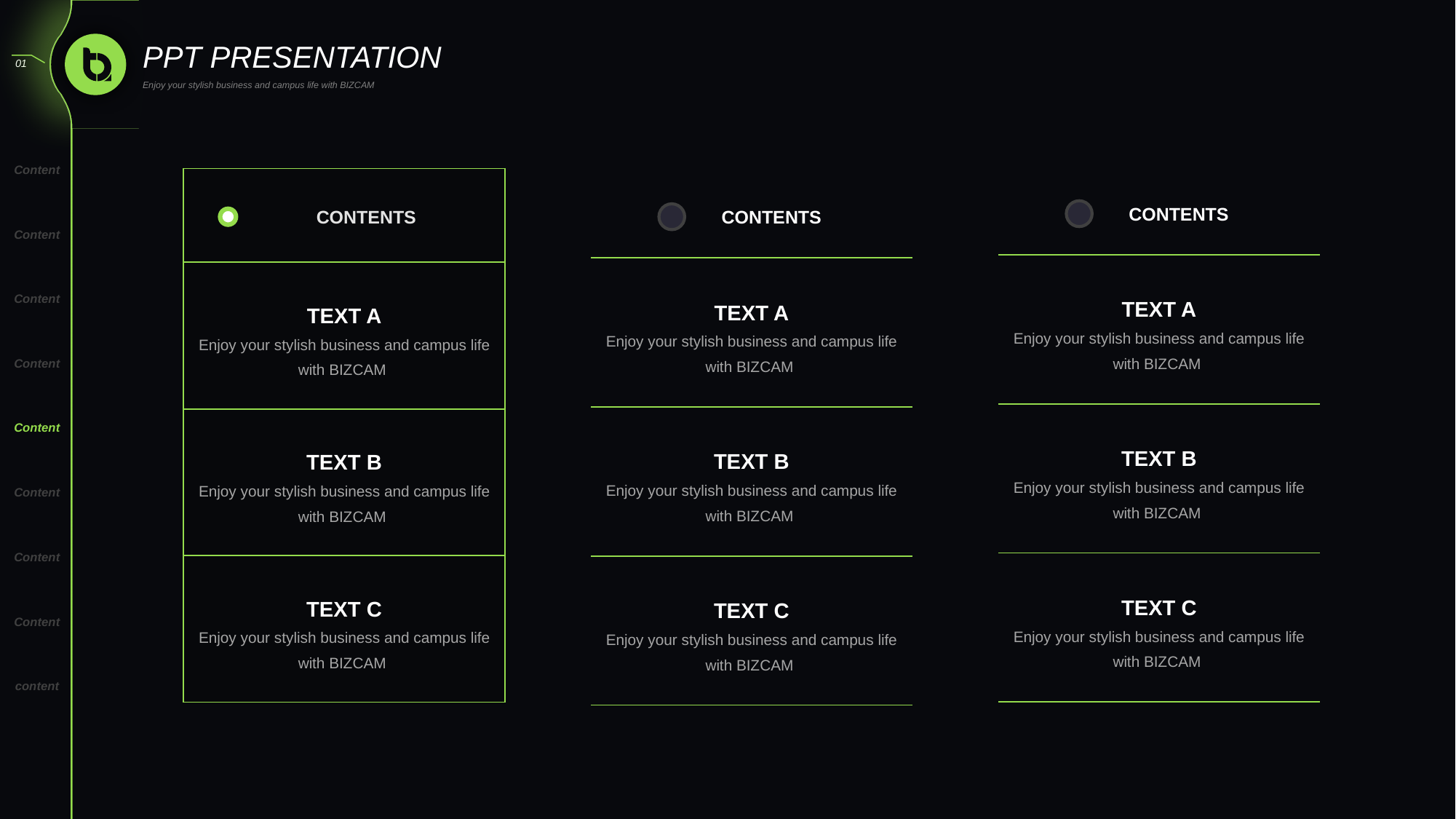

PPT PRESENTATION
Enjoy your stylish business and campus life with BIZCAM
01
| Content |
| --- |
| Content |
| Content |
| Content |
| Content |
| Content |
| Content |
| Content |
| content |
|  |
| --- |
| TEXT A Enjoy your stylish business and campus life with BIZCAM |
| TEXT B Enjoy your stylish business and campus life with BIZCAM |
| TEXT C Enjoy your stylish business and campus life with BIZCAM |
|  |
| --- |
| TEXT A Enjoy your stylish business and campus life with BIZCAM |
| TEXT B Enjoy your stylish business and campus life with BIZCAM |
| TEXT C Enjoy your stylish business and campus life with BIZCAM |
|  |
| --- |
| TEXT A Enjoy your stylish business and campus life with BIZCAM |
| TEXT B Enjoy your stylish business and campus life with BIZCAM |
| TEXT C Enjoy your stylish business and campus life with BIZCAM |
CONTENTS
CONTENTS
CONTENTS